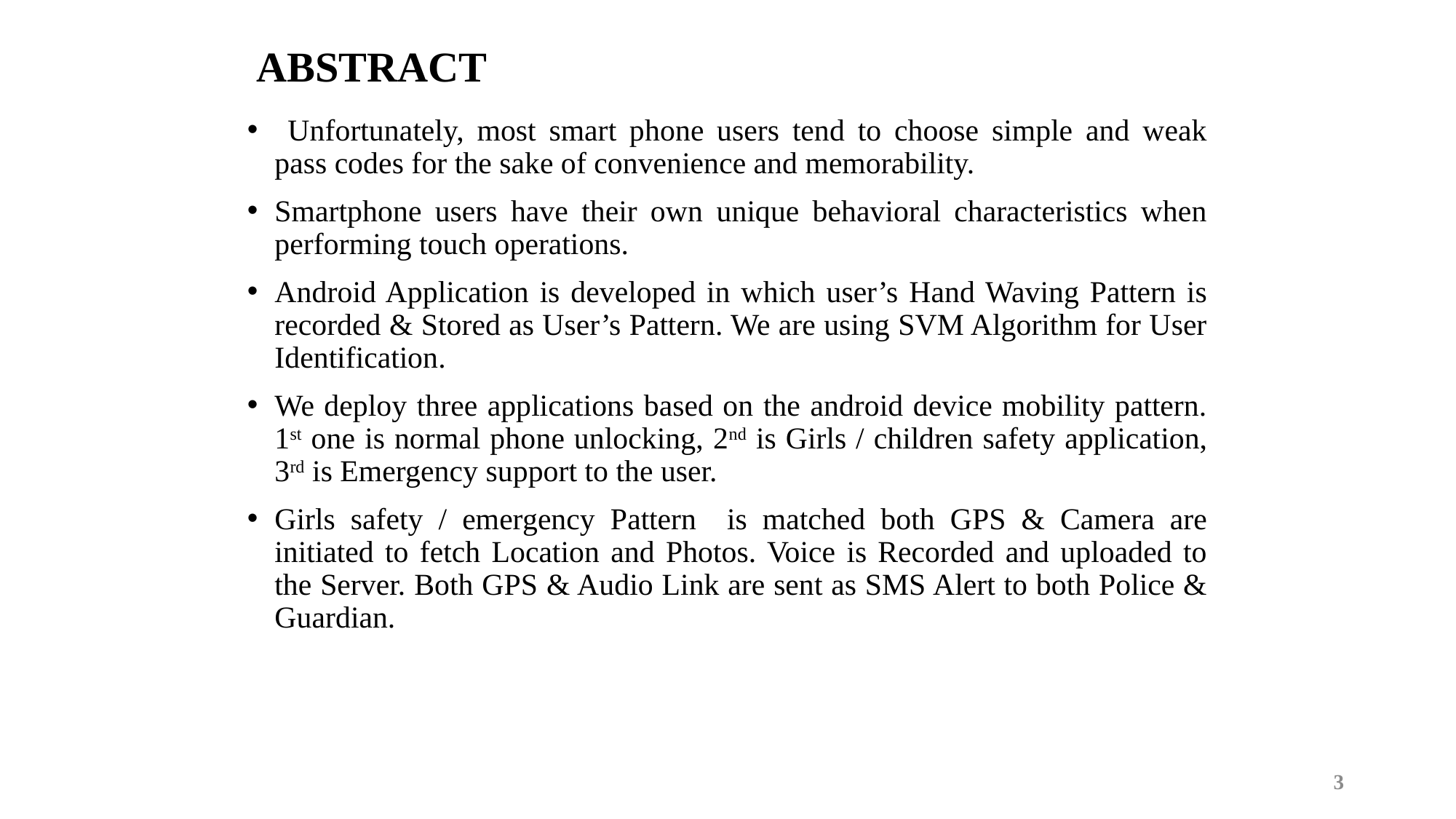

# ABSTRACT
 Unfortunately, most smart phone users tend to choose simple and weak pass codes for the sake of convenience and memorability.
Smartphone users have their own unique behavioral characteristics when performing touch operations.
Android Application is developed in which user’s Hand Waving Pattern is recorded & Stored as User’s Pattern. We are using SVM Algorithm for User Identification.
We deploy three applications based on the android device mobility pattern. 1st one is normal phone unlocking, 2nd is Girls / children safety application, 3rd is Emergency support to the user.
Girls safety / emergency Pattern  is matched both GPS & Camera are initiated to fetch Location and Photos. Voice is Recorded and uploaded to the Server. Both GPS & Audio Link are sent as SMS Alert to both Police & Guardian.

3